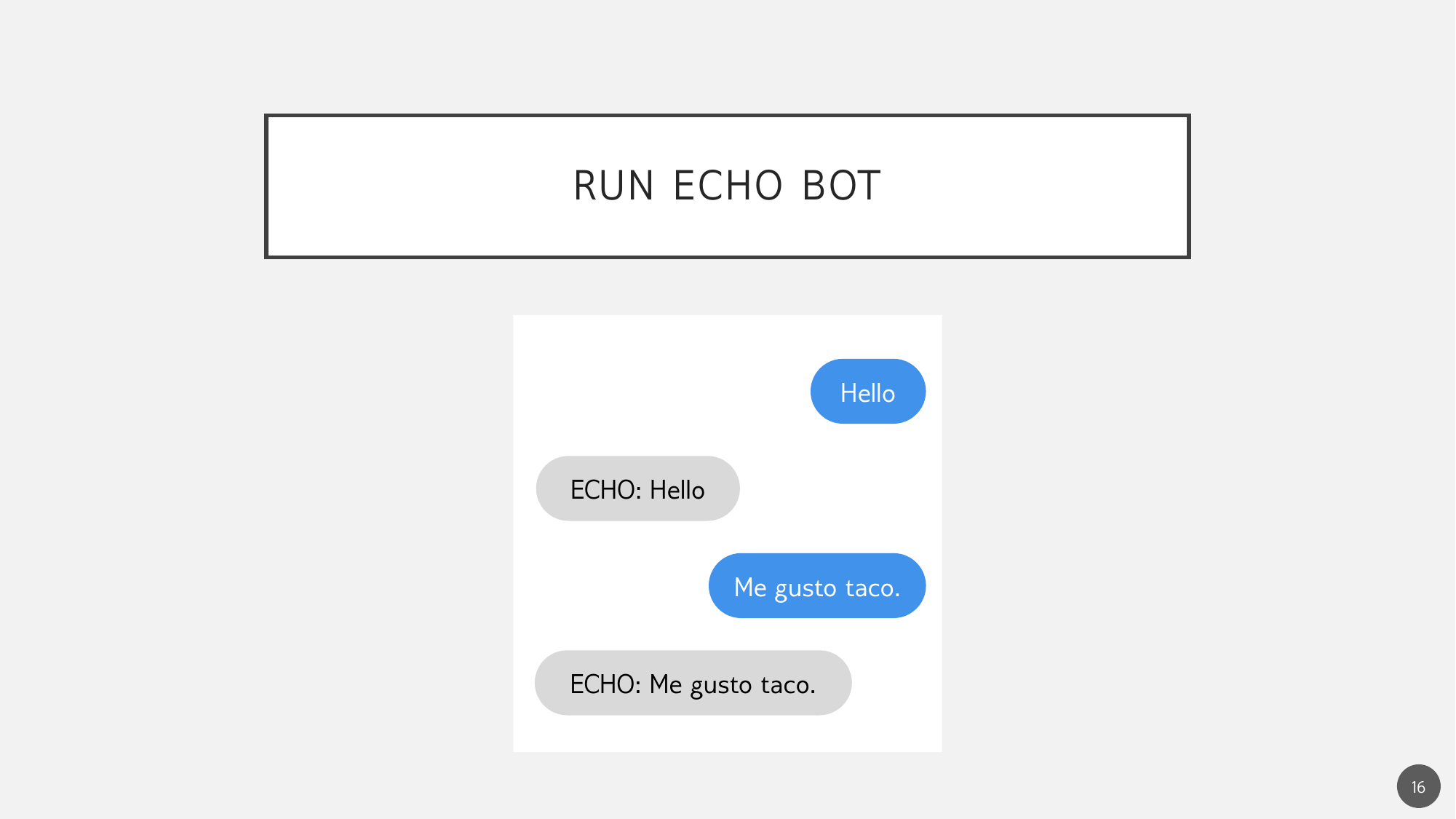

# Run Echo Bot

Hello
ECHO: Hello
Me gusto taco.
ECHO: Me gusto taco.
16